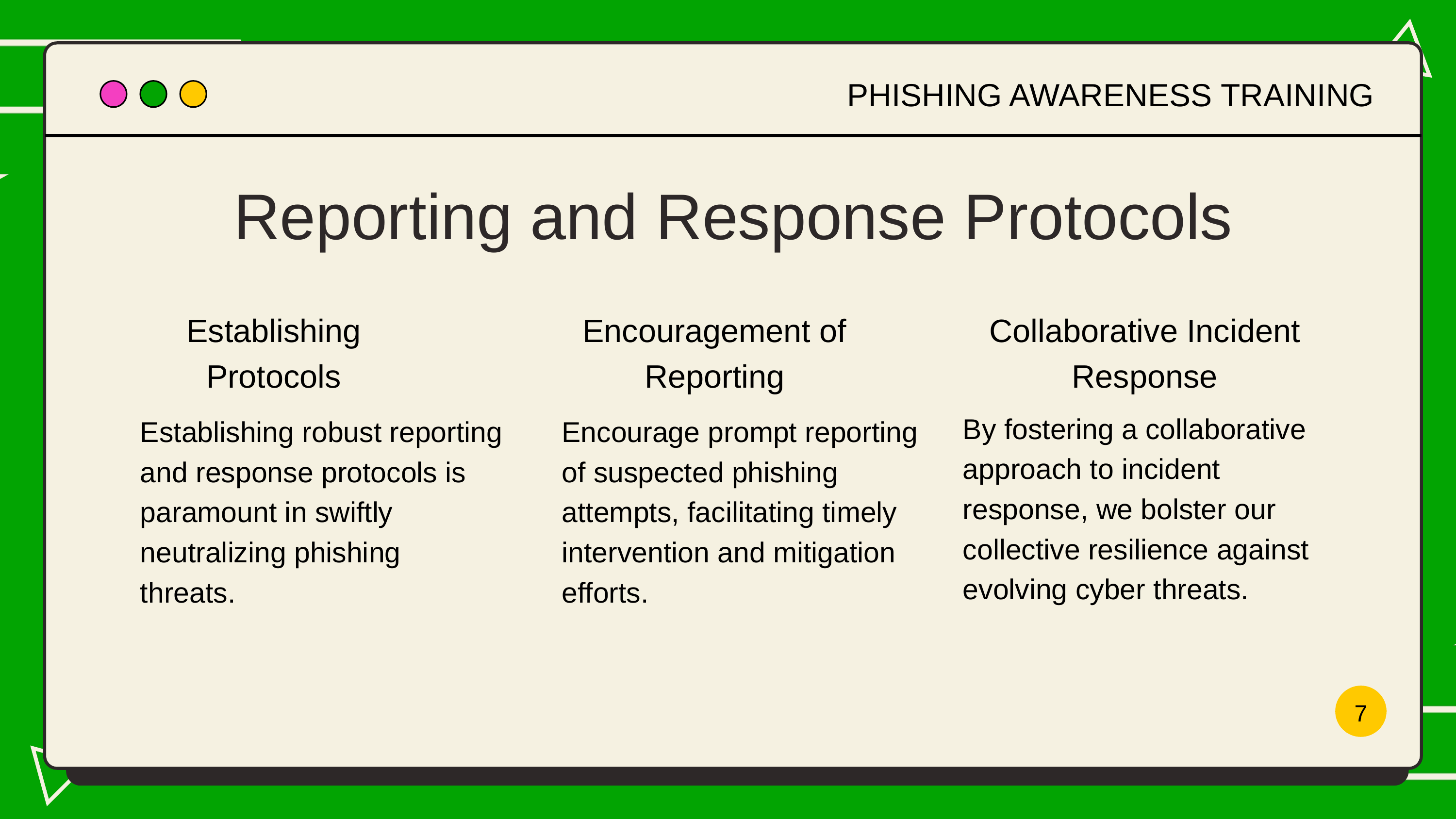

PHISHING AWARENESS TRAINING

Reporting and Response Protocols
Establishing Protocols
Encouragement of Reporting
Collaborative Incident Response
By fostering a collaborative approach to incident response, we bolster our collective resilience against evolving cyber threats.
Establishing robust reporting and response protocols is paramount in swiftly neutralizing phishing threats.
Encourage prompt reporting of suspected phishing attempts, facilitating timely intervention and mitigation efforts.

7